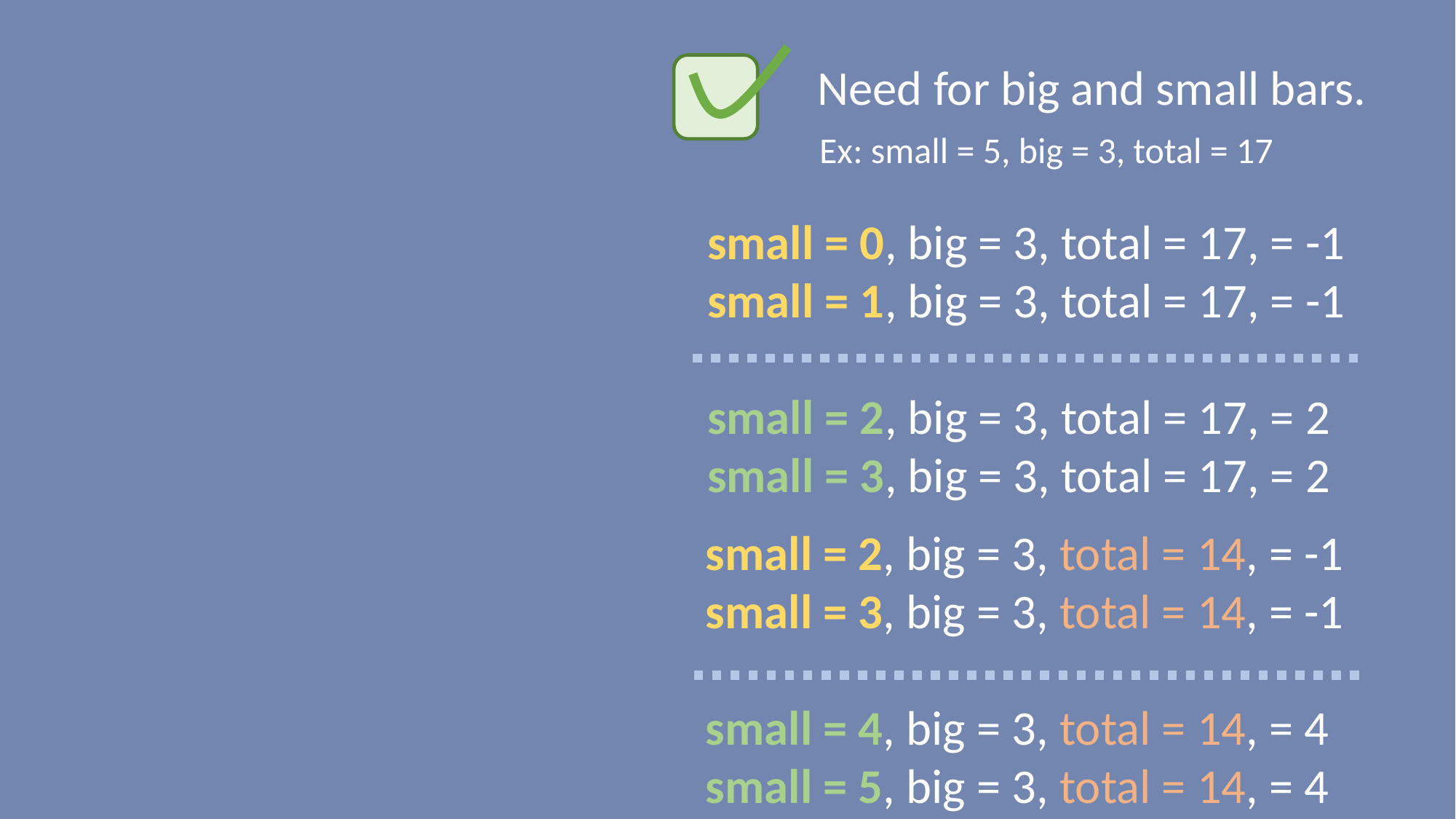

Need for big and small bars.

Ex: small = 5, big = 3, total = 17
small = 0, big = 3, total = 17, = -1
small = 1, big = 3, total = 17, = -1

small = 2, big = 3, total = 17, = 2
small = 3, big = 3, total = 17, = 2
small = 2, big = 3, total = 14, = -1
small = 3, big = 3, total = 14, = -1

small = 4, big = 3, total = 14, = 4
small = 5, big = 3, total = 14, = 4